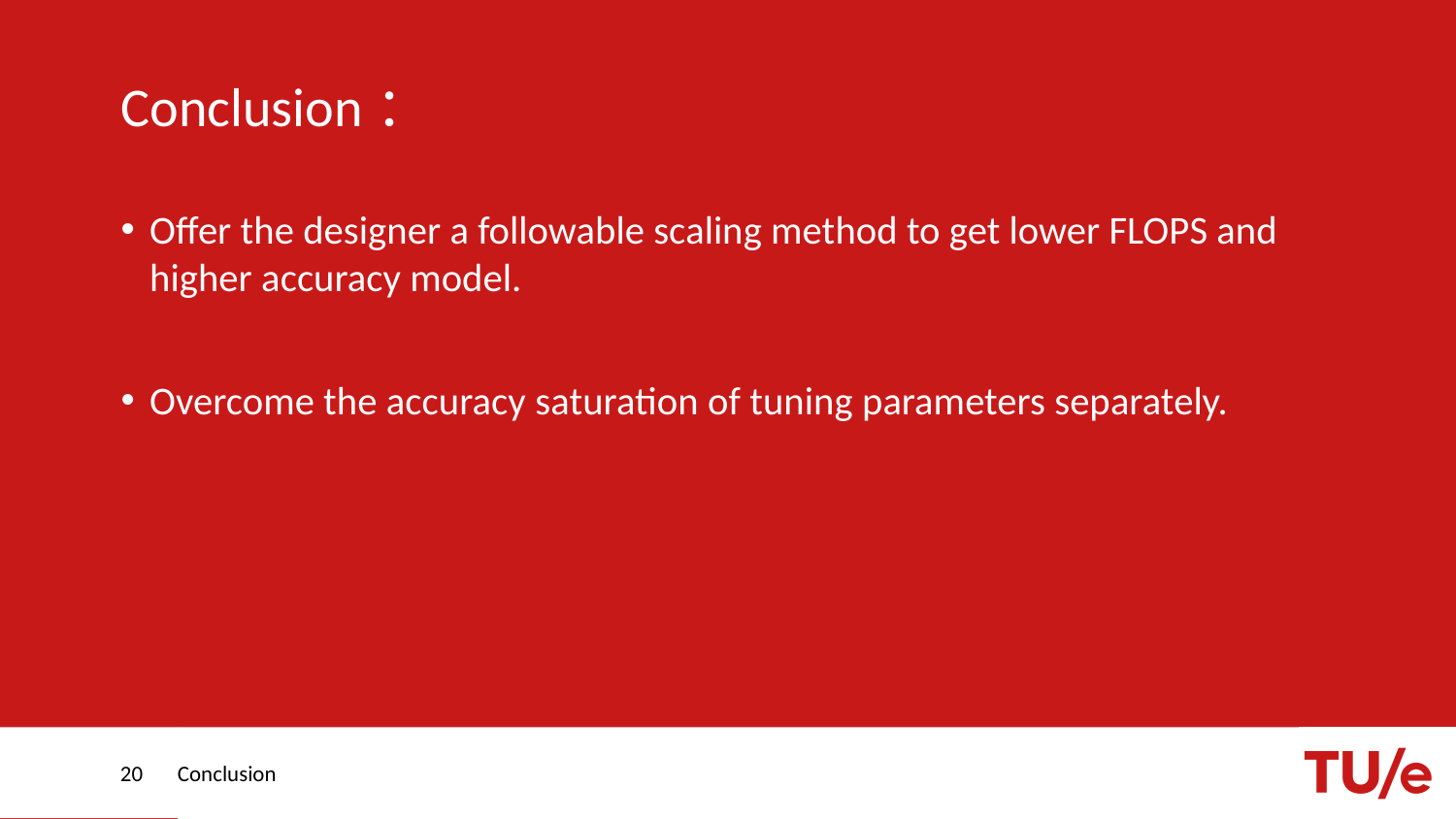

# Conclusion：
Offer the designer a followable scaling method to get lower FLOPS and higher accuracy model.

Overcome the accuracy saturation of tuning parameters separately.

20
Conclusion